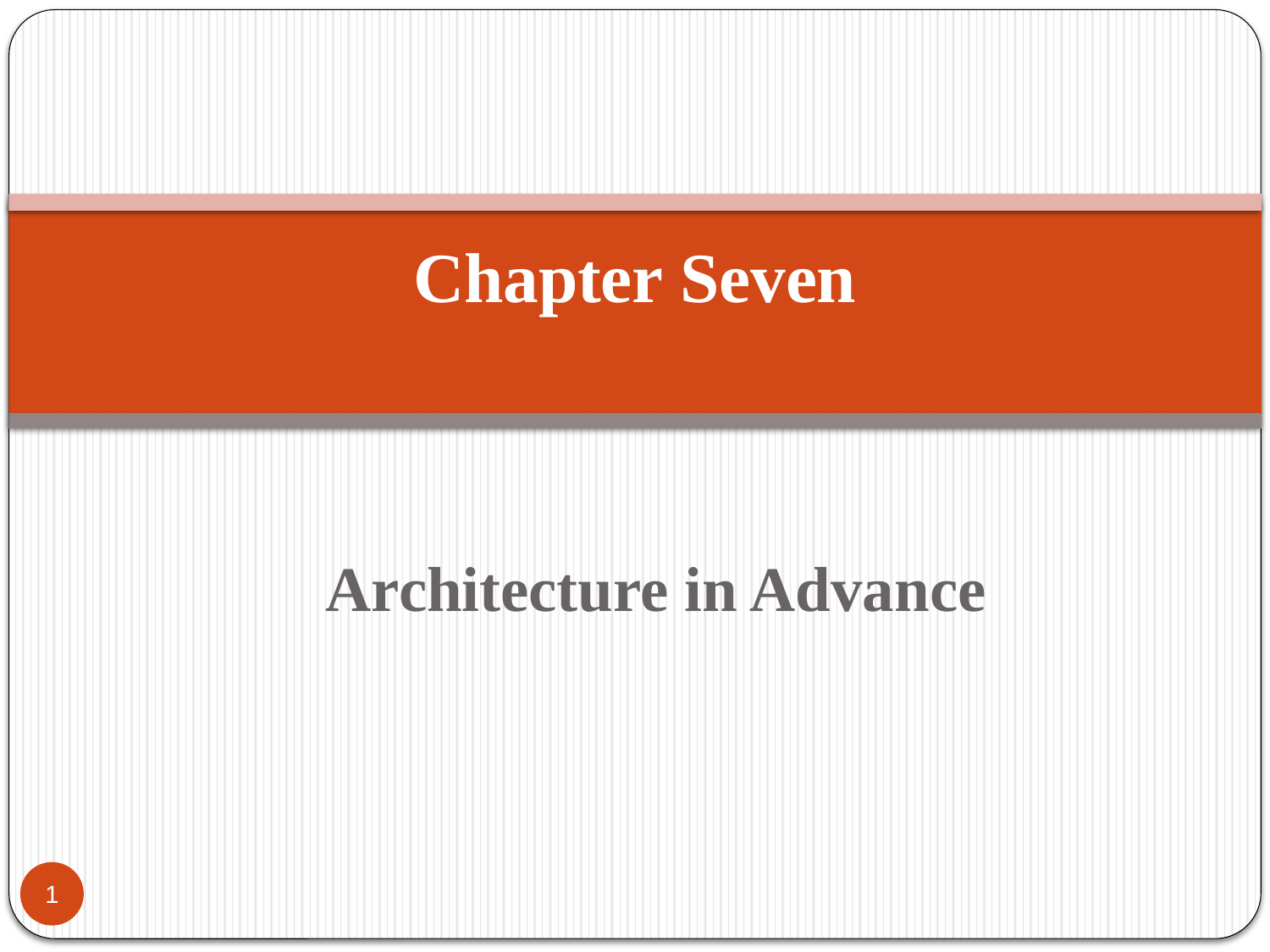

# Chapter Seven

Architecture in Advance
1